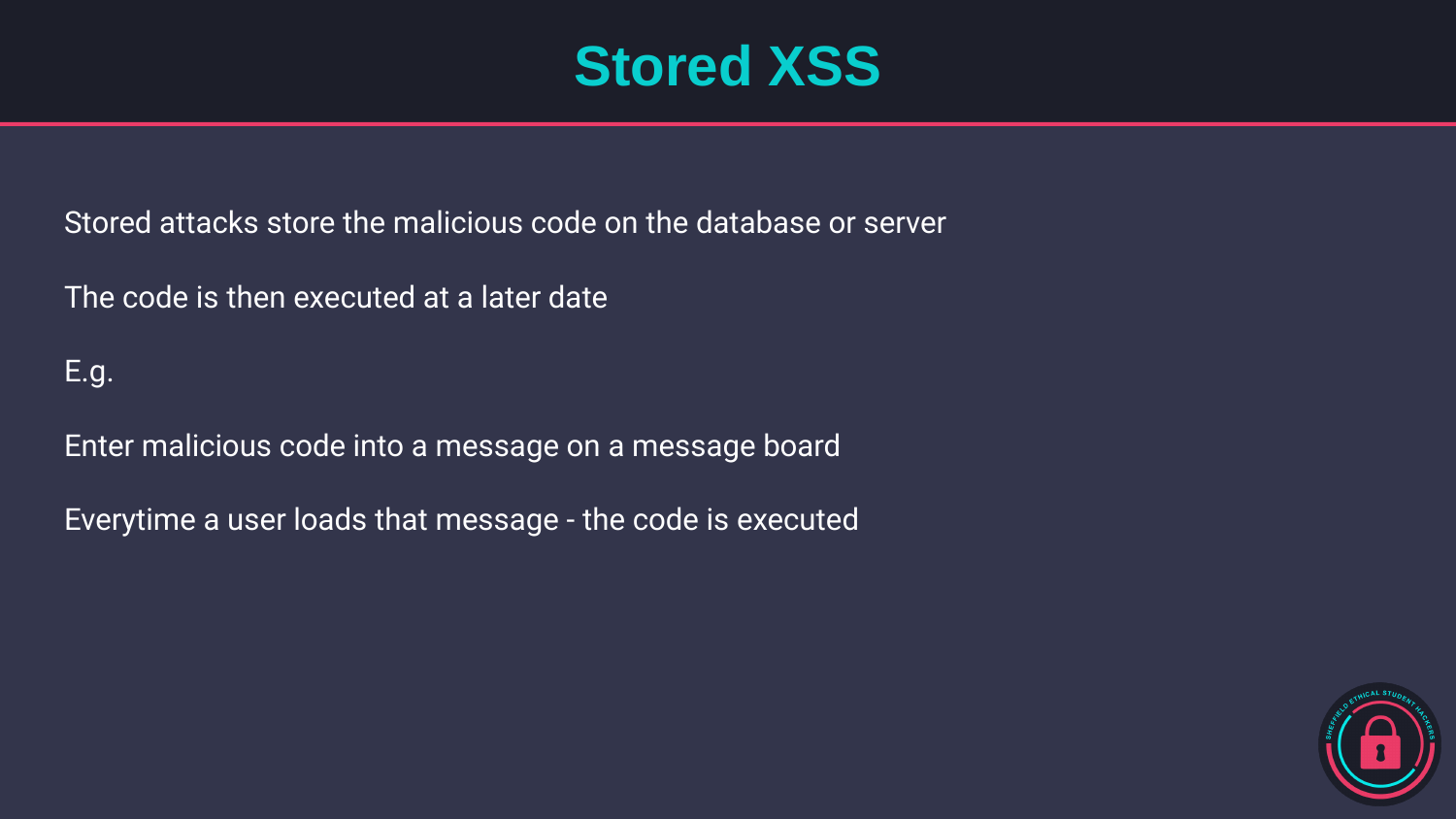

# Stored XSS
Stored attacks store the malicious code on the database or server
The code is then executed at a later date
E.g.
Enter malicious code into a message on a message board
Everytime a user loads that message - the code is executed